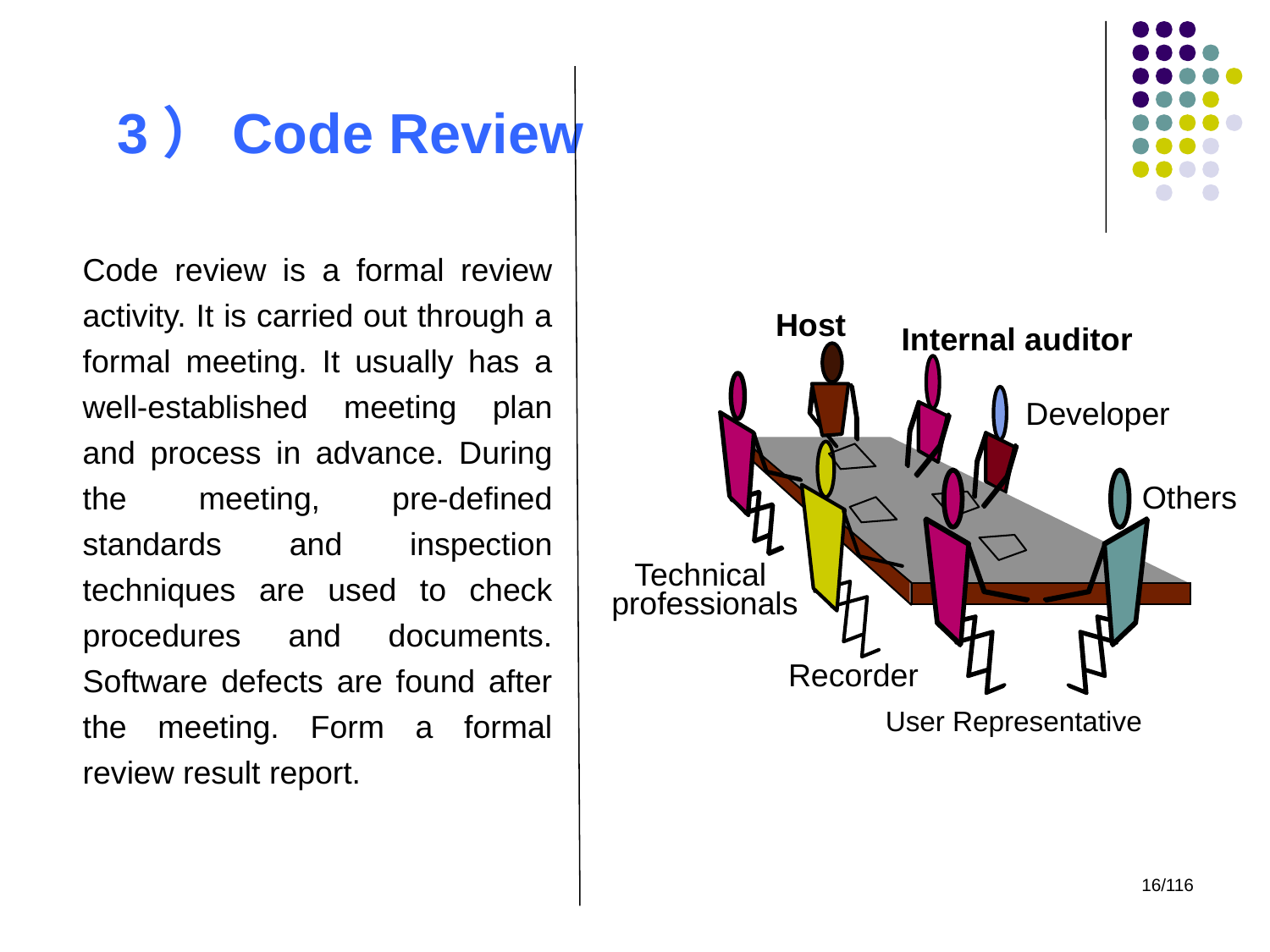

# 3）Code Review
Code review is a formal review activity. It is carried out through a formal meeting. It usually has a well-established meeting plan and process in advance. During the meeting, pre-defined standards and inspection techniques are used to check procedures and documents. Software defects are found after the meeting. Form a formal review result report.
Host
Internal auditor

Developer

Others

Technical
professionals

Recorder
User Representative
16/116